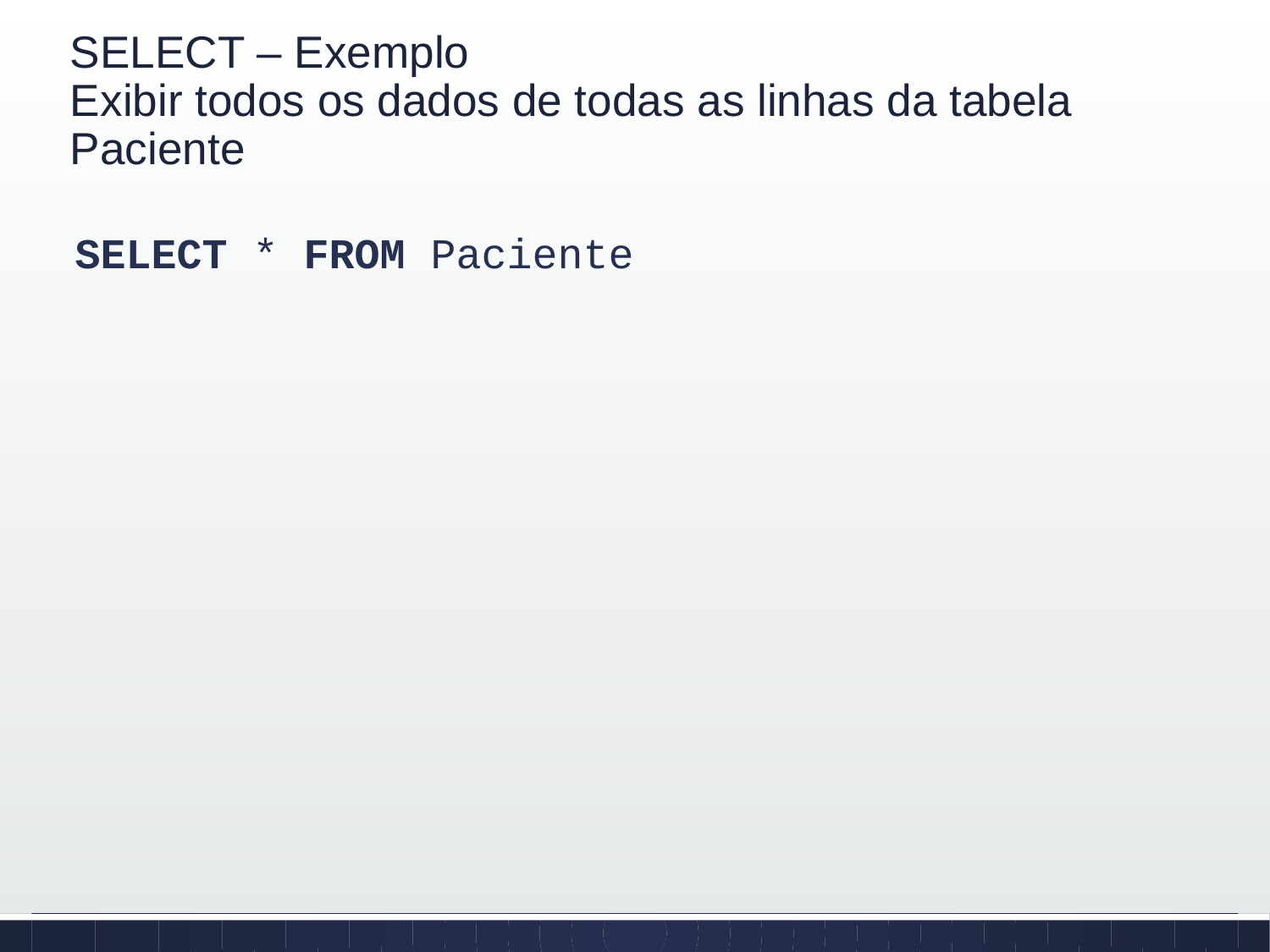

# SELECT – Exemplo Exibir todos os dados de todas as linhas da tabela Paciente
SELECT * FROM Paciente